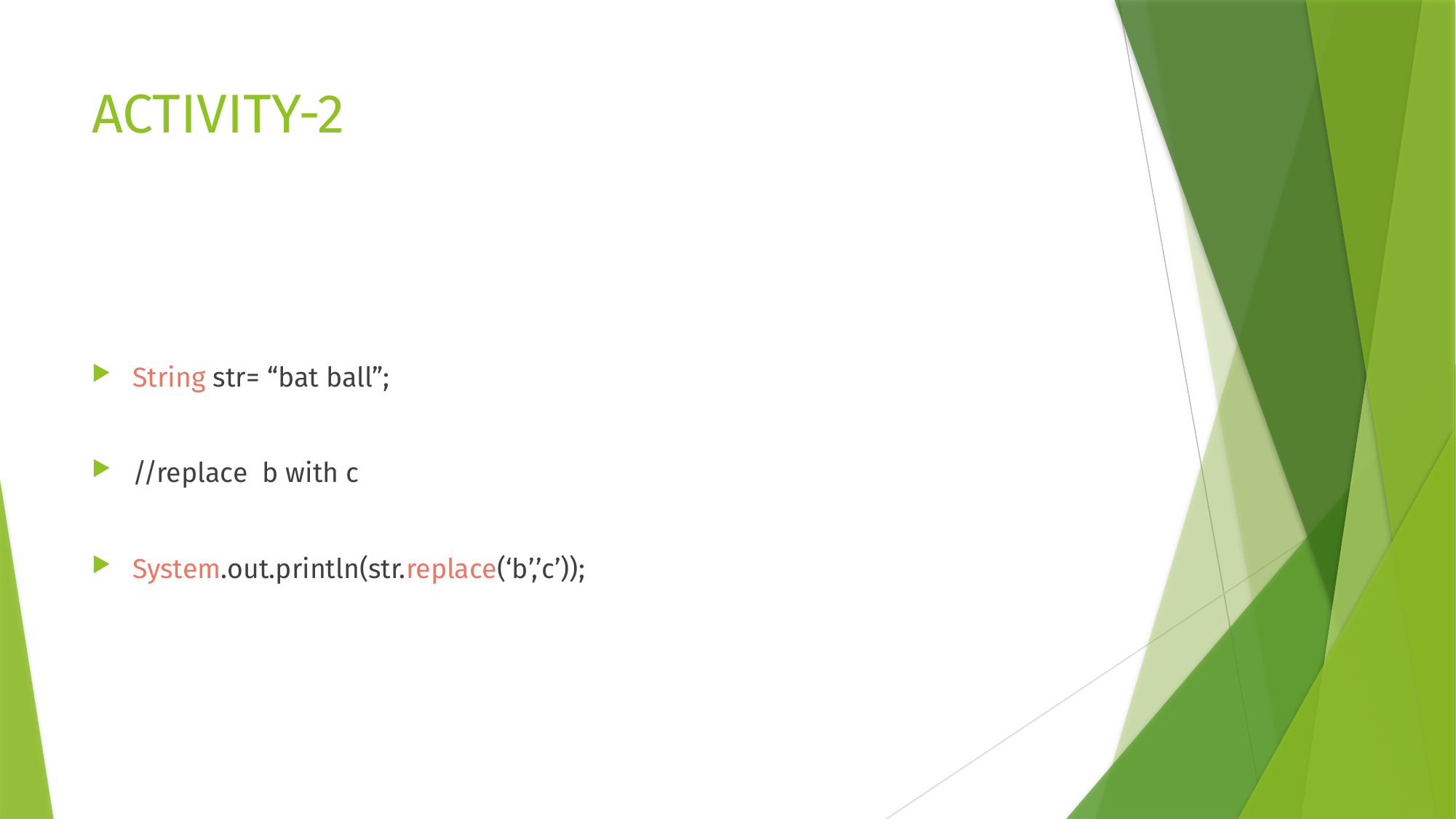

# ACTIVITY-2

String str= “bat ball”;

//replace  b with c

System.out.println(str.replace(‘b’,’c’));